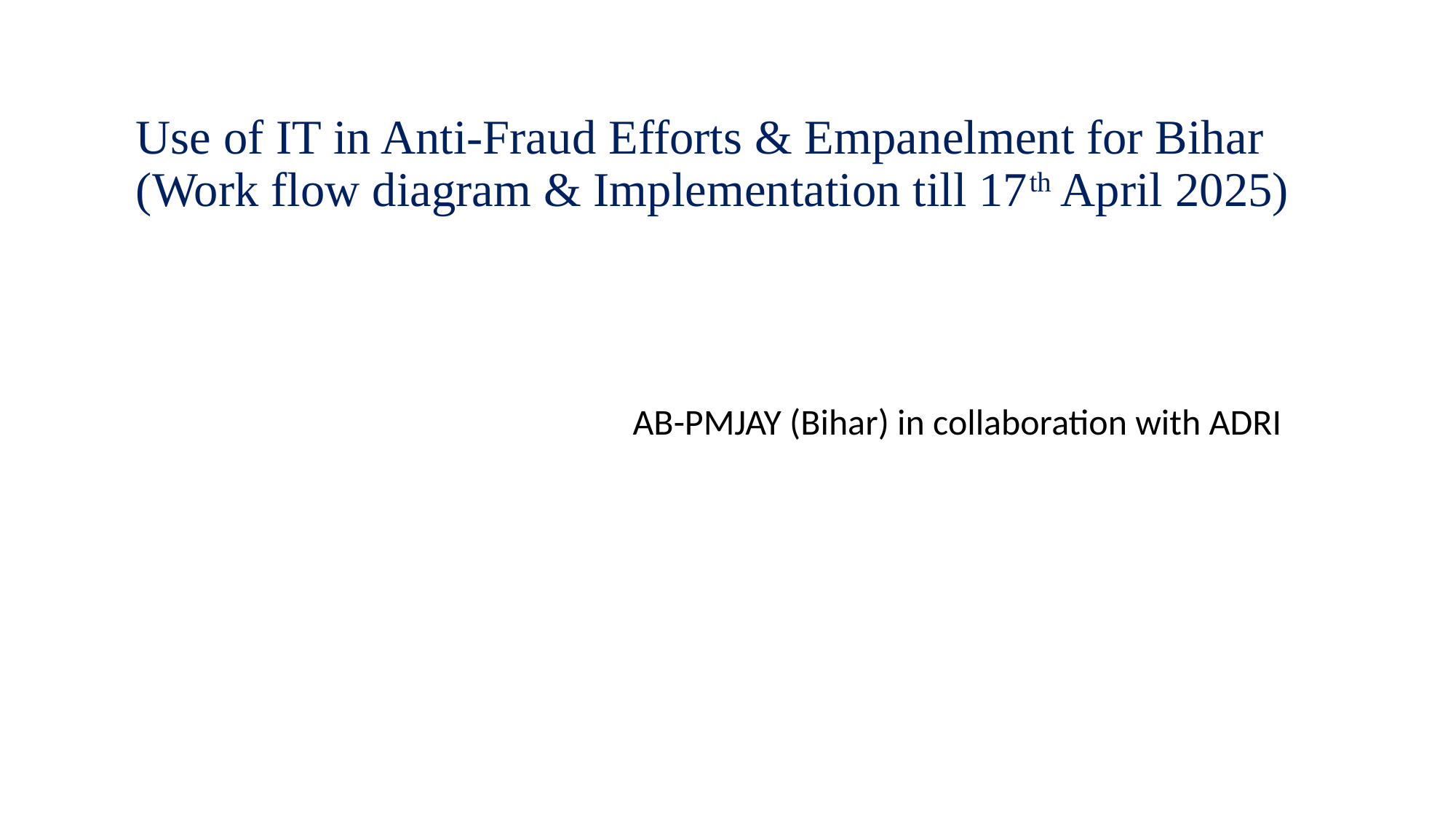

# Use of IT in Anti-Fraud Efforts & Empanelment for Bihar  (Work flow diagram & Implementation till 17th April 2025)
AB-PMJAY (Bihar) in collaboration with ADRI